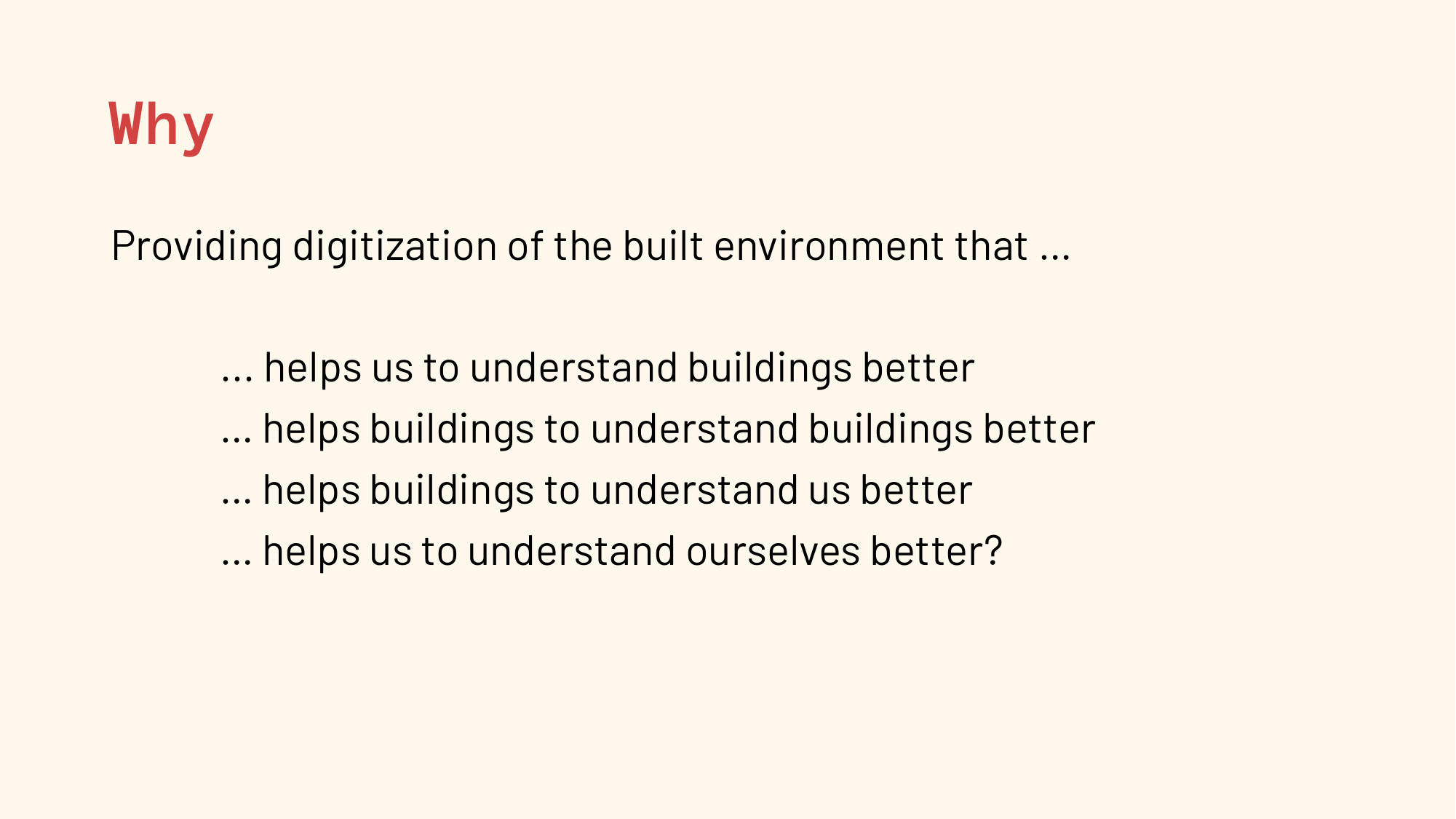

# Why
Providing digitization of the built environment that …

	... helps us to understand buildings better
	… helps buildings to understand buildings better
	… helps buildings to understand us better
	… helps us to understand ourselves better?